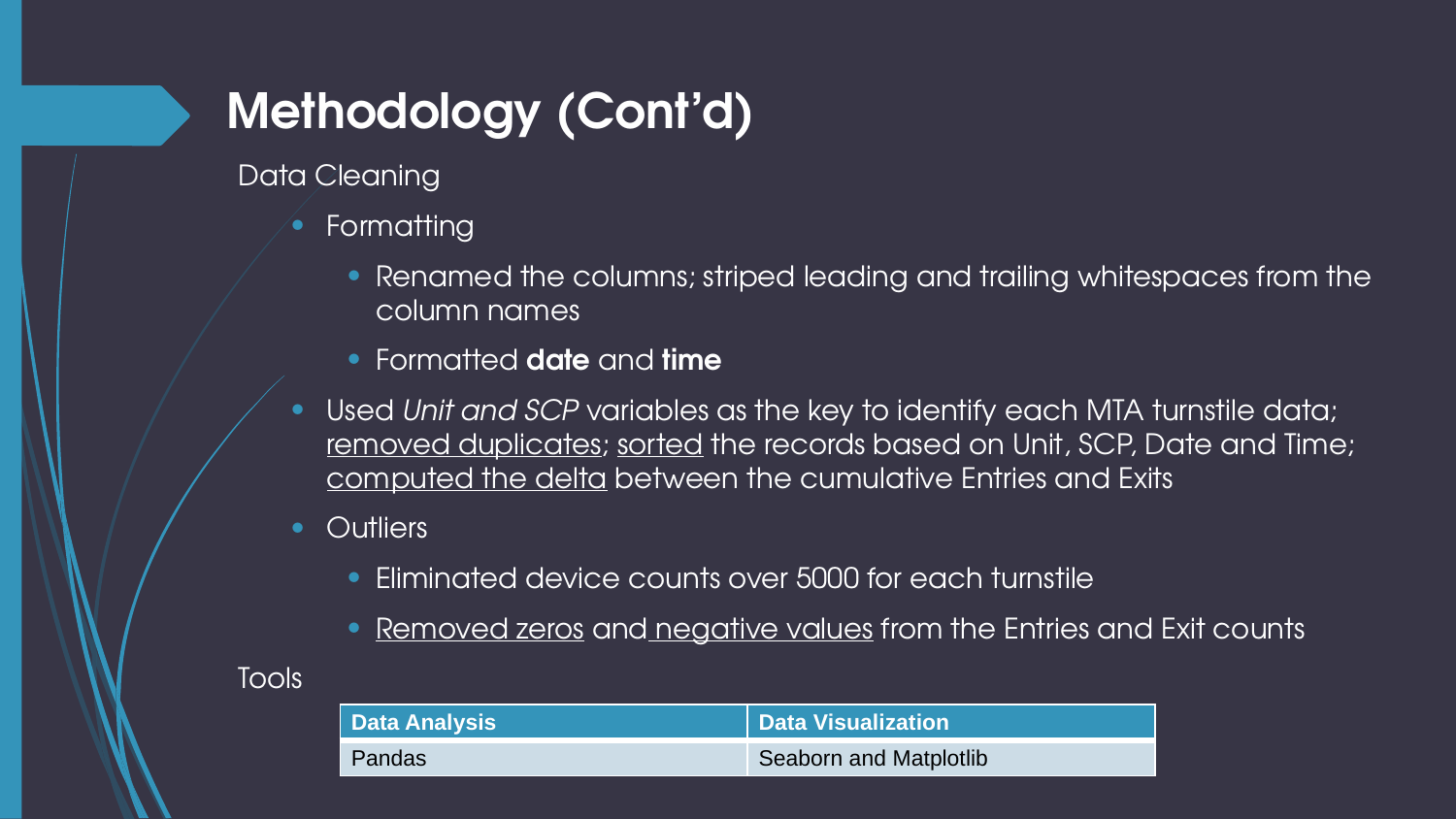

# Methodology (Cont’d)
Data Cleaning
Formatting
Renamed the columns; striped leading and trailing whitespaces from the column names
Formatted date and time
Used Unit and SCP variables as the key to identify each MTA turnstile data; removed duplicates; sorted the records based on Unit, SCP, Date and Time; computed the delta between the cumulative Entries and Exits
Outliers
Eliminated device counts over 5000 for each turnstile
Removed zeros and negative values from the Entries and Exit counts
Tools

| Data Analysis | Data Visualization |
| --- | --- |
| Pandas | Seaborn and Matplotlib |